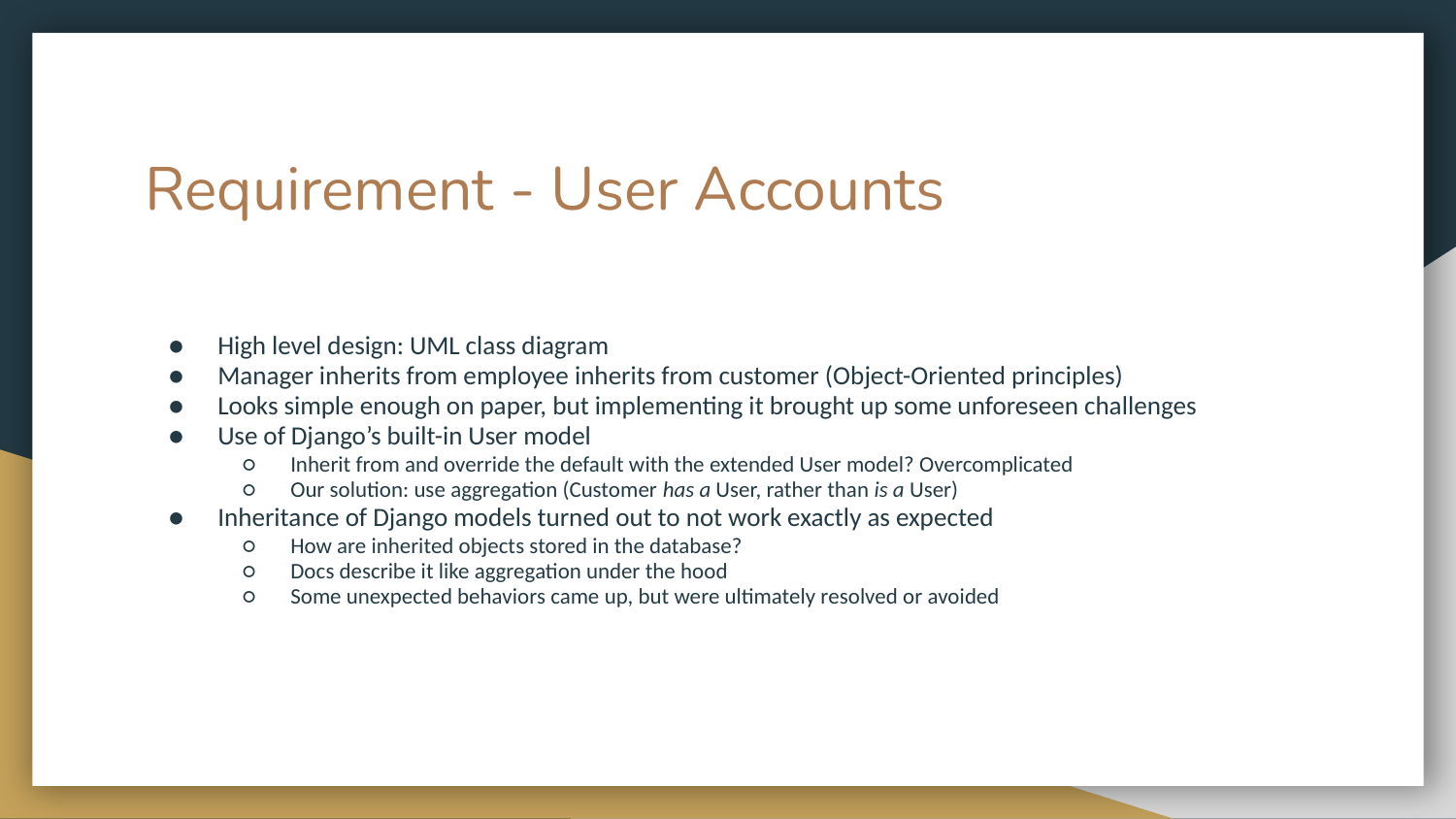

# Requirement - User Accounts
High level design: UML class diagram
Manager inherits from employee inherits from customer (Object-Oriented principles)
Looks simple enough on paper, but implementing it brought up some unforeseen challenges
Use of Django’s built-in User model
Inherit from and override the default with the extended User model? Overcomplicated
Our solution: use aggregation (Customer has a User, rather than is a User)
Inheritance of Django models turned out to not work exactly as expected
How are inherited objects stored in the database?
Docs describe it like aggregation under the hood
Some unexpected behaviors came up, but were ultimately resolved or avoided